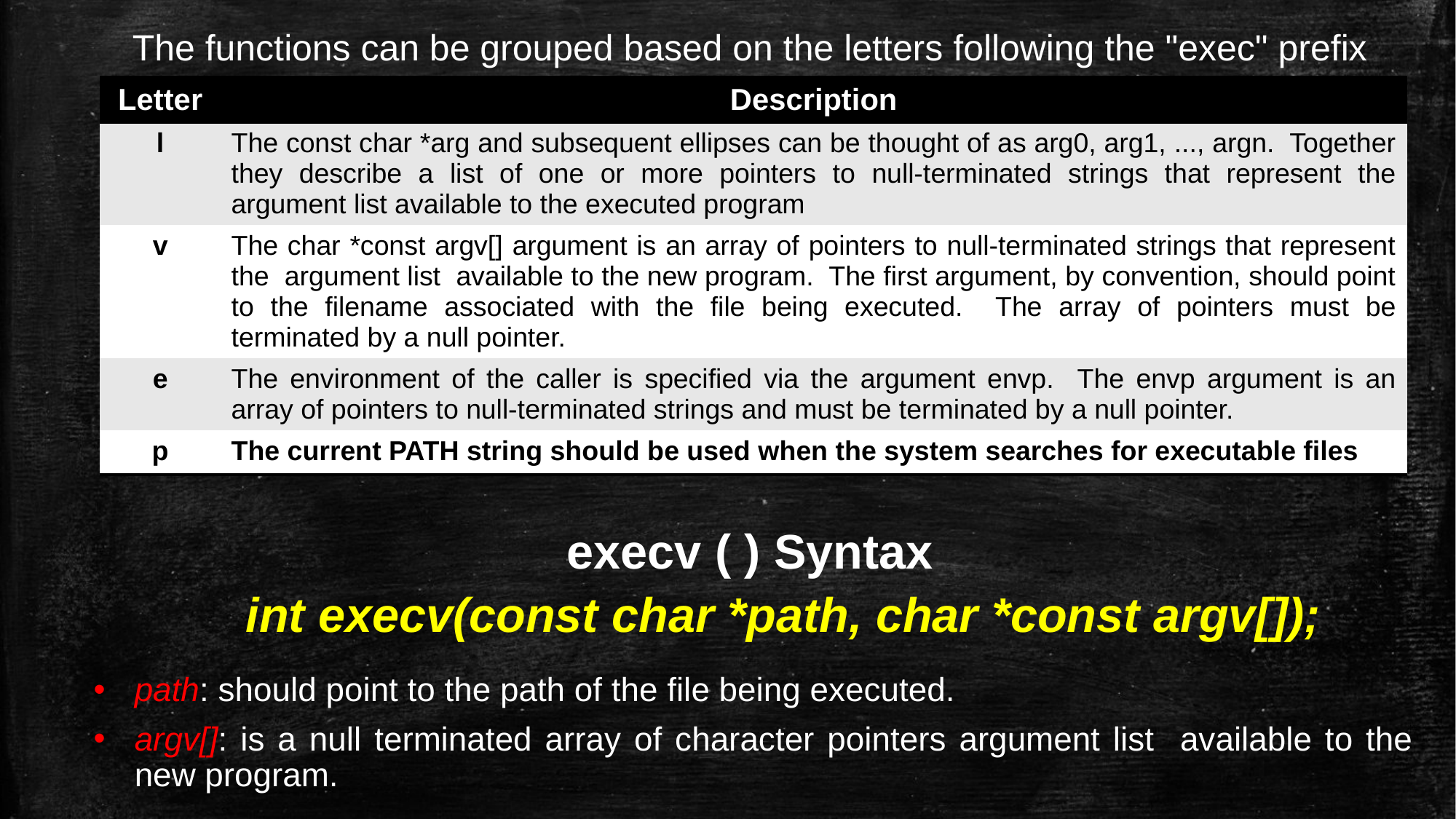

The functions can be grouped based on the letters following the "exec" prefix
| Letter | Description |
| --- | --- |
| l | The const char \*arg and subsequent ellipses can be thought of as arg0, arg1, ..., argn. Together they describe a list of one or more pointers to null-terminated strings that represent the argument list available to the executed program |
| v | The char \*const argv[] argument is an array of pointers to null-terminated strings that represent the argument list available to the new program. The first argument, by convention, should point to the filename associated with the file being executed. The array of pointers must be terminated by a null pointer. |
| e | The environment of the caller is specified via the argument envp. The envp argument is an array of pointers to null-terminated strings and must be terminated by a null pointer. |
| p | The current PATH string should be used when the system searches for executable files |
execv ( ) Syntax
int execv(const char *path, char *const argv[]);
path: should point to the path of the file being executed.

argv[]: is a null terminated array of character pointers argument list  available to the new program.